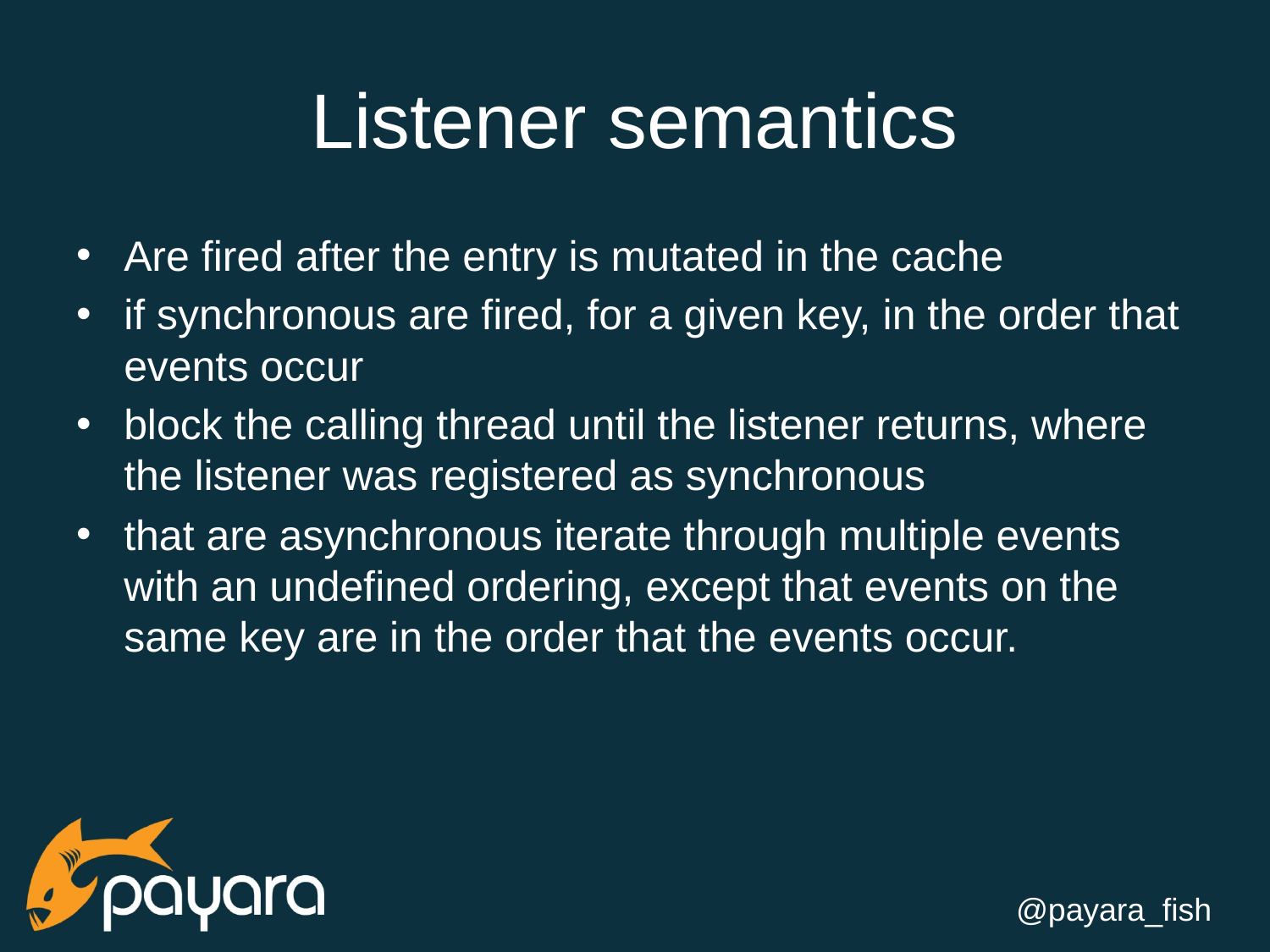

# Listener semantics
Are fired after the entry is mutated in the cache
if synchronous are fired, for a given key, in the order that events occur
block the calling thread until the listener returns, where the listener was registered as synchronous
that are asynchronous iterate through multiple events with an undefined ordering, except that events on the same key are in the order that the events occur.